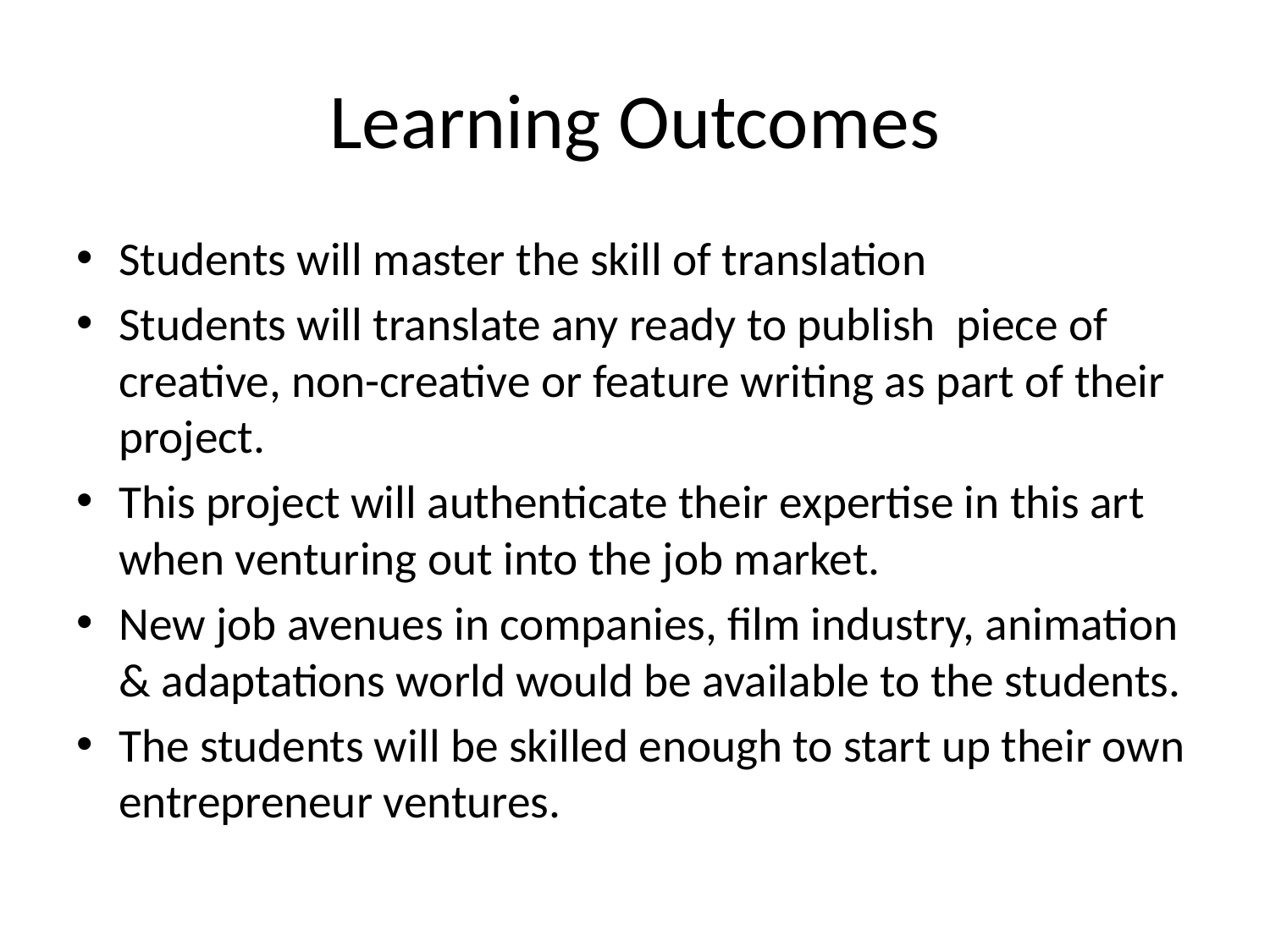

# Learning Outcomes
Students will master the skill of translation
Students will translate any ready to publish  piece of creative, non-creative or feature writing as part of their project.
This project will authenticate their expertise in this art when venturing out into the job market.
New job avenues in companies, film industry, animation & adaptations world would be available to the students.
The students will be skilled enough to start up their own entrepreneur ventures.